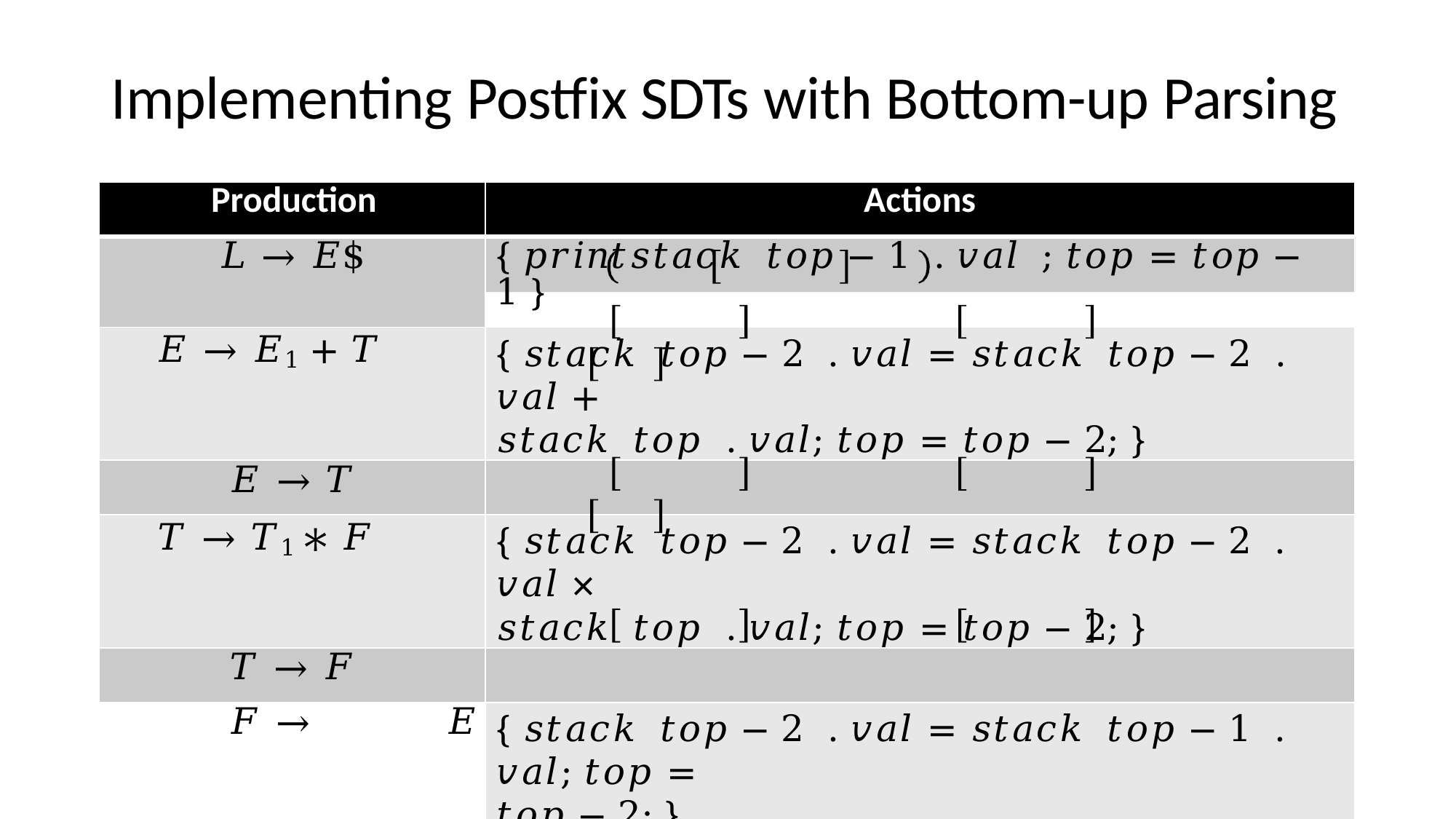

# Implementing Postfix SDTs with Bottom-up Parsing
| Production | Actions |
| --- | --- |
| 𝐿 → 𝐸$ | { 𝑝𝑟𝑖𝑛𝑡 𝑠𝑡𝑎𝑐𝑘 𝑡𝑜𝑝 − 1 . 𝑣𝑎𝑙 ; 𝑡𝑜𝑝 = 𝑡𝑜𝑝 − 1 } |
| 𝐸 → 𝐸1 + 𝑇 | { 𝑠𝑡𝑎𝑐𝑘 𝑡𝑜𝑝 − 2 . 𝑣𝑎𝑙 = 𝑠𝑡𝑎𝑐𝑘 𝑡𝑜𝑝 − 2 . 𝑣𝑎𝑙 + 𝑠𝑡𝑎𝑐𝑘 𝑡𝑜𝑝 . 𝑣𝑎𝑙; 𝑡𝑜𝑝 = 𝑡𝑜𝑝 − 2; } |
| 𝐸 → 𝑇 |  |
| 𝑇 → 𝑇1 ∗ 𝐹 | { 𝑠𝑡𝑎𝑐𝑘 𝑡𝑜𝑝 − 2 . 𝑣𝑎𝑙 = 𝑠𝑡𝑎𝑐𝑘 𝑡𝑜𝑝 − 2 . 𝑣𝑎𝑙 × 𝑠𝑡𝑎𝑐𝑘 𝑡𝑜𝑝 . 𝑣𝑎𝑙; 𝑡𝑜𝑝 = 𝑡𝑜𝑝 − 2; } |
| 𝑇 → 𝐹 |  |
| 𝐹 → 𝐸 | { 𝑠𝑡𝑎𝑐𝑘 𝑡𝑜𝑝 − 2 . 𝑣𝑎𝑙 = 𝑠𝑡𝑎𝑐𝑘 𝑡𝑜𝑝 − 1 . 𝑣𝑎𝑙; 𝑡𝑜𝑝 = 𝑡𝑜𝑝 − 2; } |
| 𝐹 → 𝑑𝑖𝑔𝑖𝑡 |  |